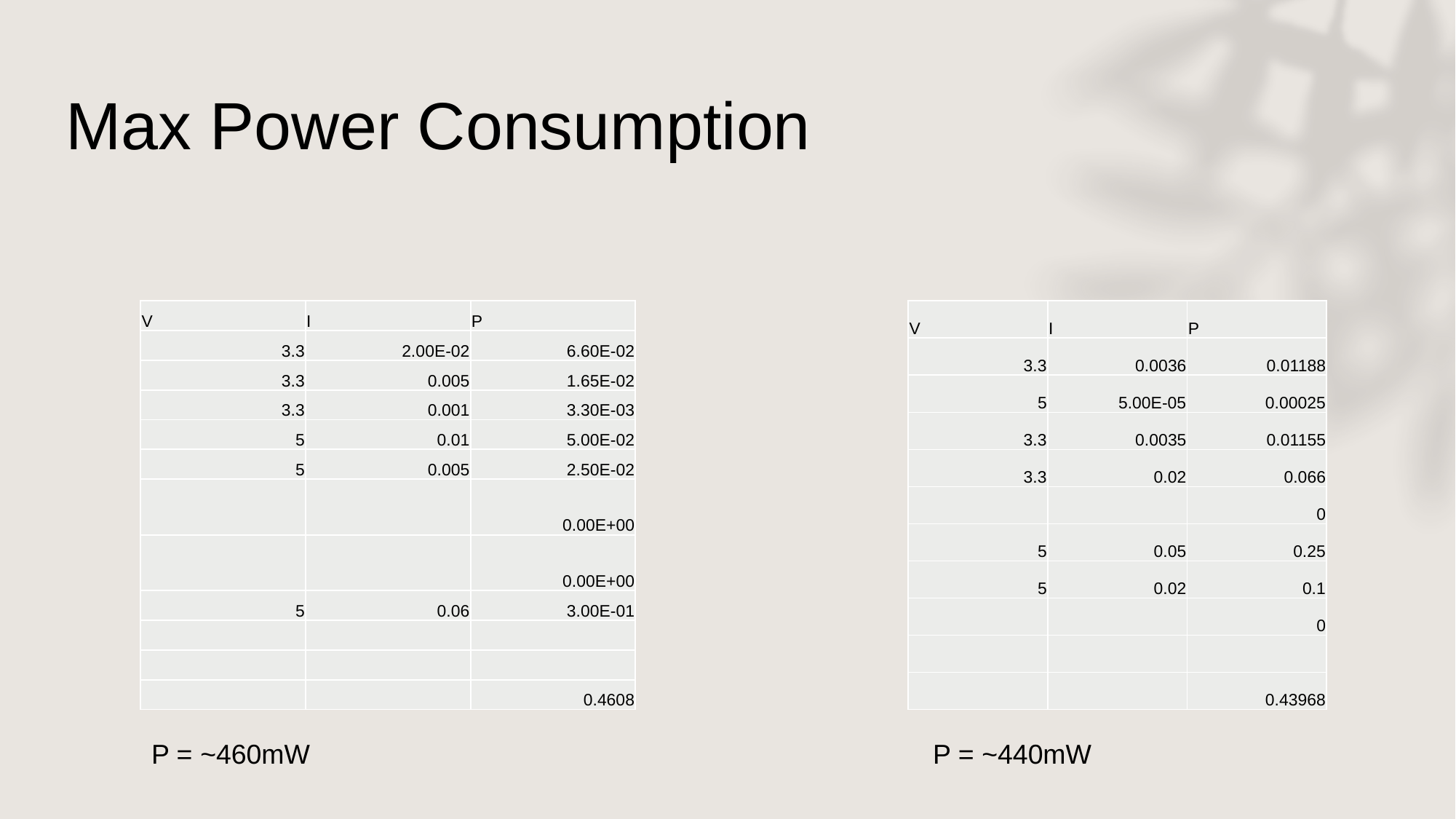

# Max Power Consumption
| V | I | P |
| --- | --- | --- |
| 3.3 | 2.00E-02 | 6.60E-02 |
| 3.3 | 0.005 | 1.65E-02 |
| 3.3 | 0.001 | 3.30E-03 |
| 5 | 0.01 | 5.00E-02 |
| 5 | 0.005 | 2.50E-02 |
|  |  | 0.00E+00 |
|  |  | 0.00E+00 |
| 5 | 0.06 | 3.00E-01 |
|  |  |  |
|  |  |  |
|  |  | 0.4608 |
| V | I | P |
| --- | --- | --- |
| 3.3 | 0.0036 | 0.01188 |
| 5 | 5.00E-05 | 0.00025 |
| 3.3 | 0.0035 | 0.01155 |
| 3.3 | 0.02 | 0.066 |
|  |  | 0 |
| 5 | 0.05 | 0.25 |
| 5 | 0.02 | 0.1 |
|  |  | 0 |
|  |  |  |
|  |  | 0.43968 |
P = ~460mW
P = ~440mW